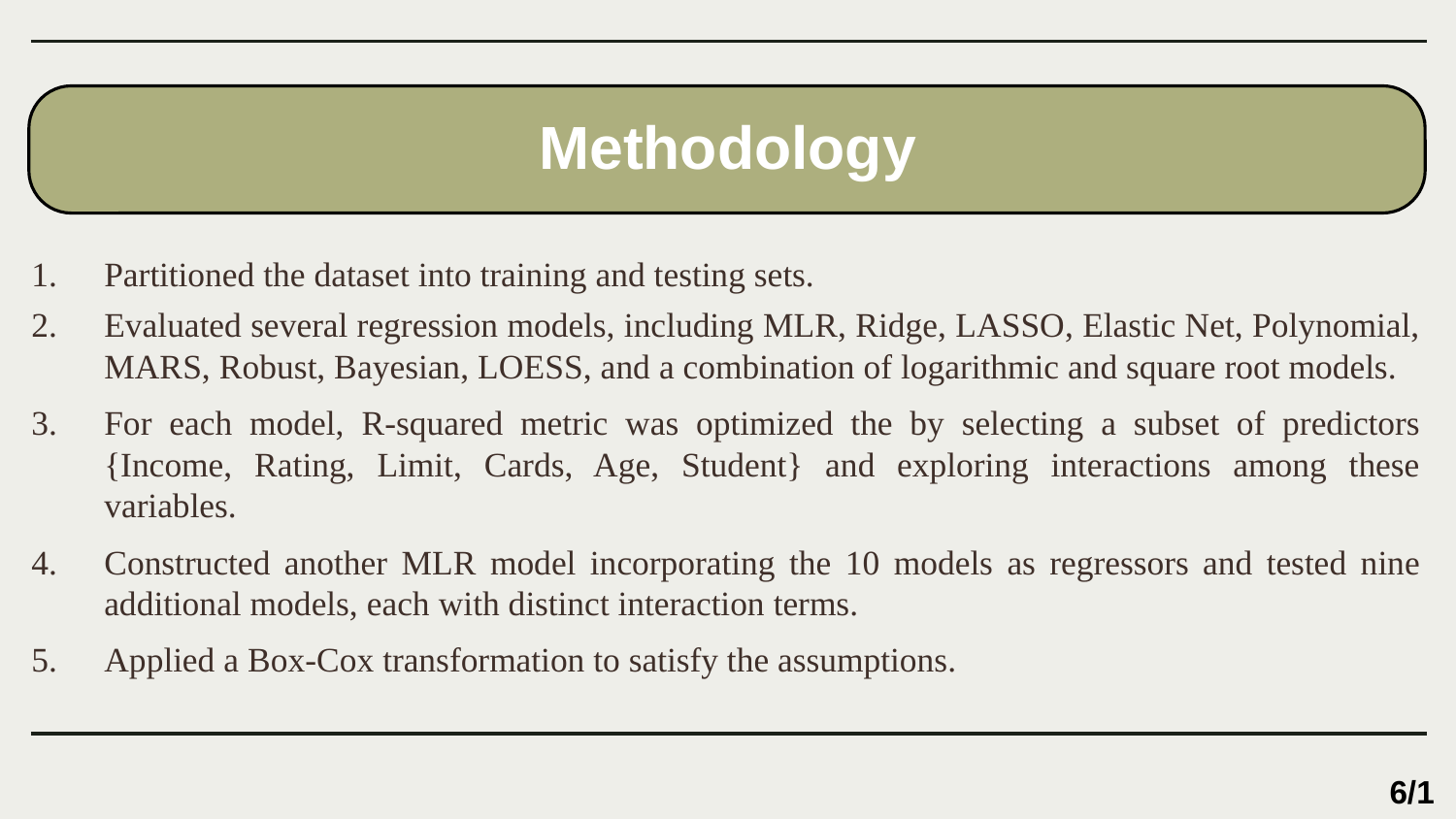

Methodology
Partitioned the dataset into training and testing sets.

Evaluated several regression models, including MLR, Ridge, LASSO, Elastic Net, Polynomial, MARS, Robust, Bayesian, LOESS, and a combination of logarithmic and square root models.

For each model, R-squared metric was optimized the by selecting a subset of predictors {Income, Rating, Limit, Cards, Age, Student} and exploring interactions among these variables.

Constructed another MLR model incorporating the 10 models as regressors and tested nine additional models, each with distinct interaction terms.

Applied a Box-Cox transformation to satisfy the assumptions.

6/17